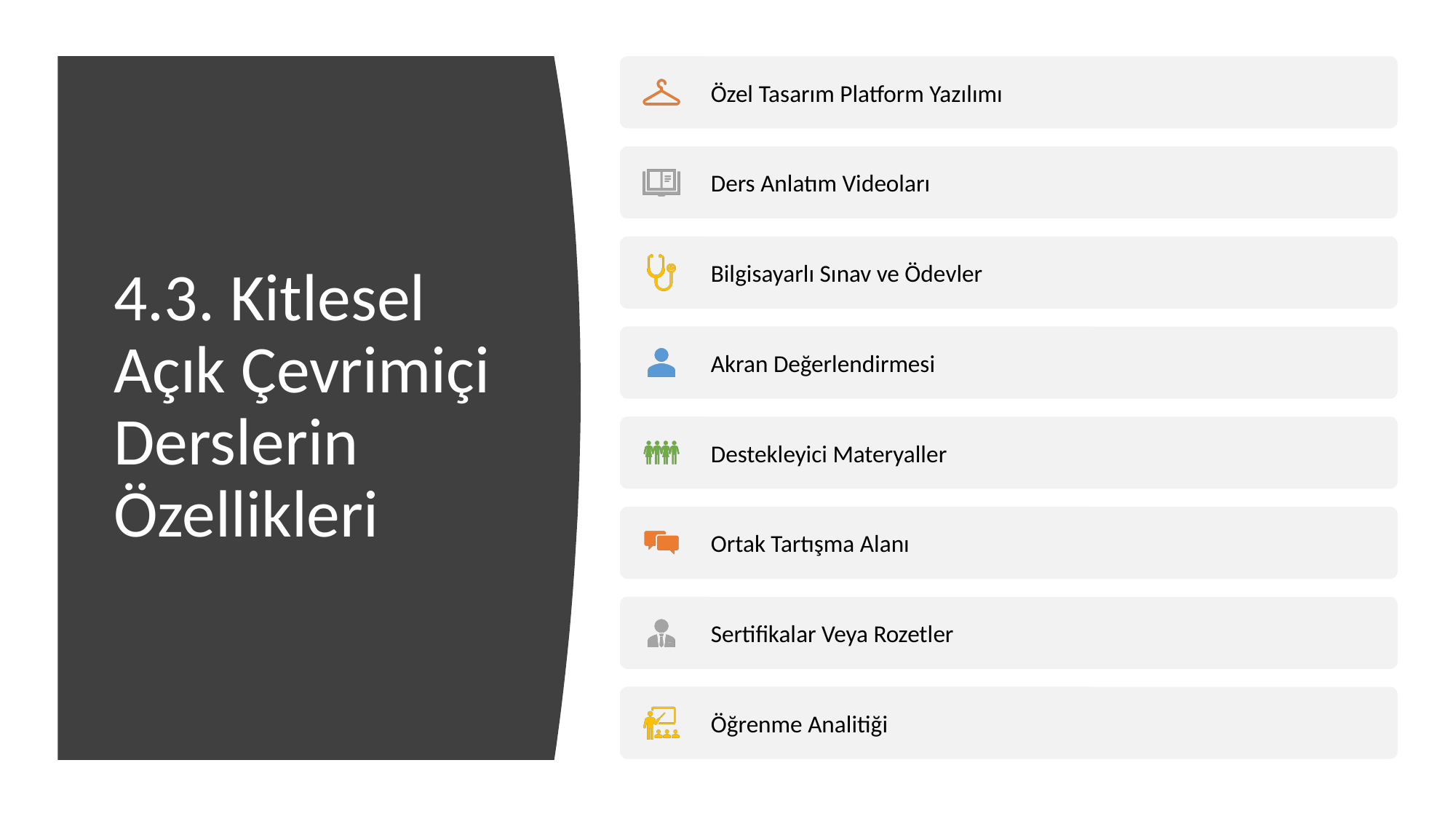

Özel Tasarım Platform Yazılımı
Ders Anlatım Videoları
Bilgisayarlı Sınav ve Ödevler
Akran Değerlendirmesi
Destekleyici Materyaller
Ortak Tartışma Alanı
Sertifikalar Veya Rozetler
Öğrenme Analitiği

# 4.3. Kitlesel Açık Çevrimiçi Derslerin Özellikleri